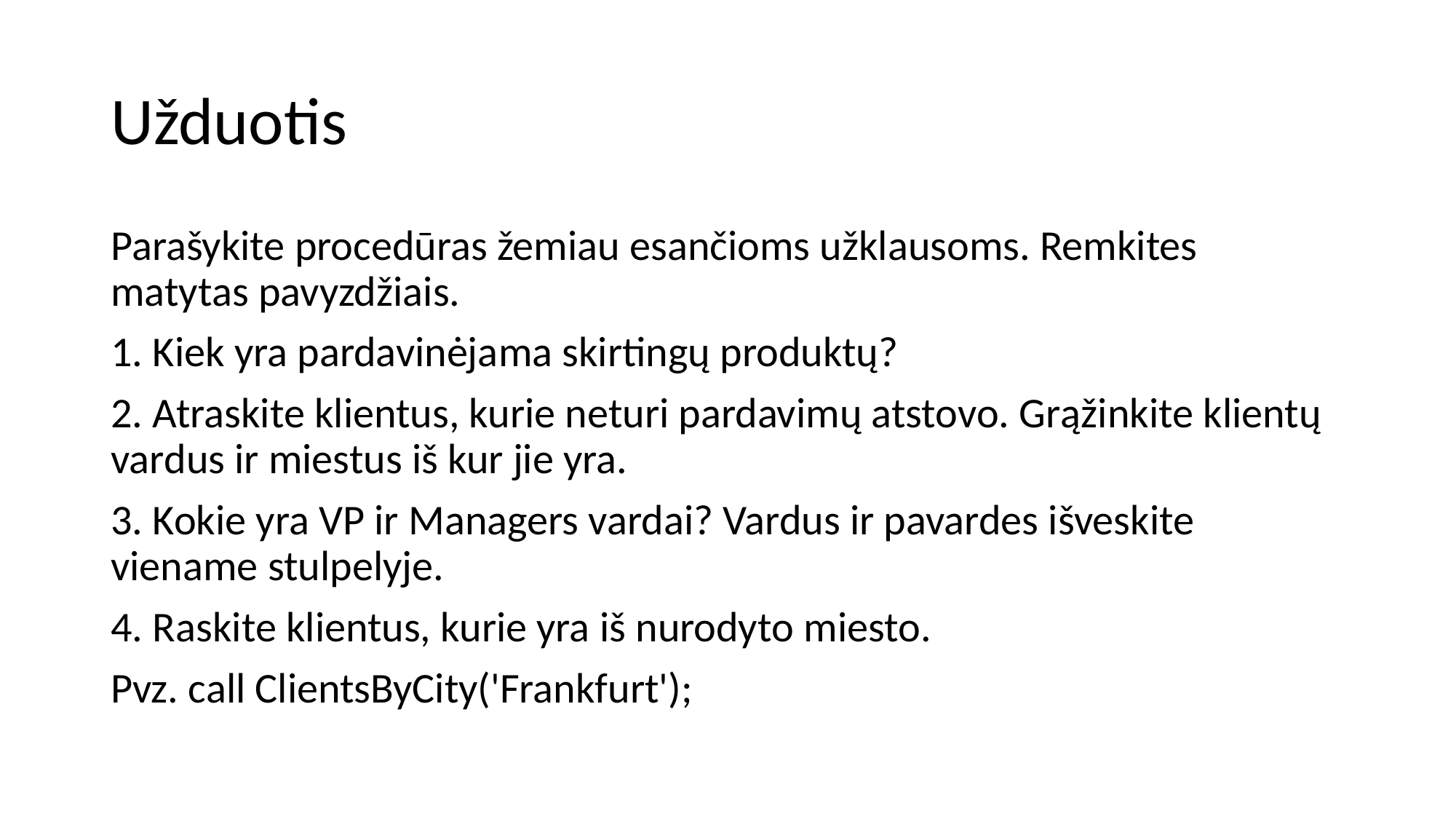

# Užduotis
Parašykite procedūras žemiau esančioms užklausoms. Remkites matytas pavyzdžiais.
1. Kiek yra pardavinėjama skirtingų produktų?
2. Atraskite klientus, kurie neturi pardavimų atstovo. Grąžinkite klientų vardus ir miestus iš kur jie yra.
3. Kokie yra VP ir Managers vardai? Vardus ir pavardes išveskite viename stulpelyje.
4. Raskite klientus, kurie yra iš nurodyto miesto.
Pvz. call ClientsByCity('Frankfurt');